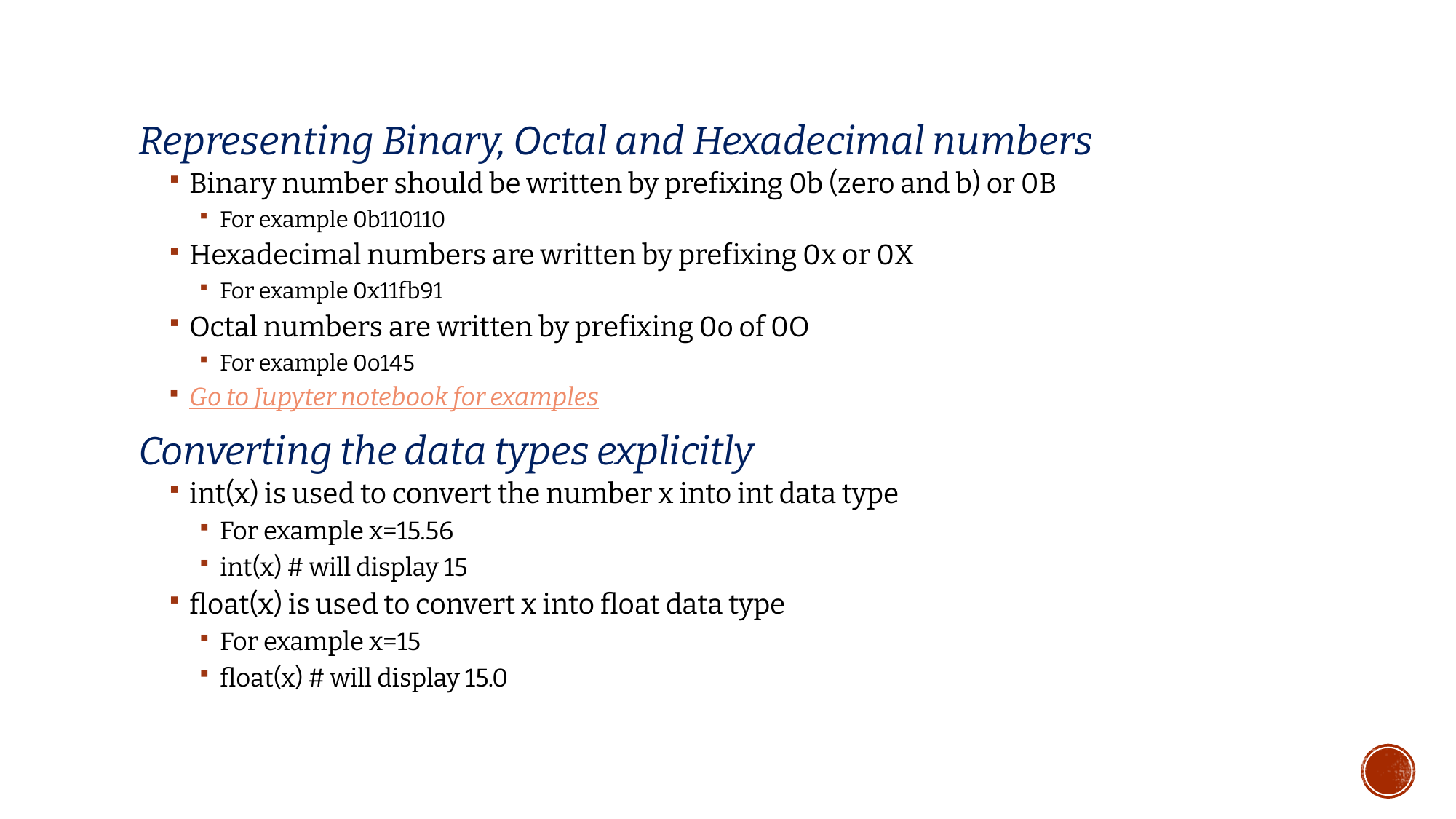

Representing Binary, Octal and Hexadecimal numbers
Binary number should be written by prefixing 0b (zero and b) or 0B
For example 0b110110
Hexadecimal numbers are written by prefixing 0x or 0X
For example 0x11fb91
Octal numbers are written by prefixing 0o of 0O
For example 0o145
Go to Jupyter notebook for examples
Converting the data types explicitly
int(x) is used to convert the number x into int data type
For example x=15.56
int(x) # will display 15
float(x) is used to convert x into float data type
For example x=15
float(x) # will display 15.0